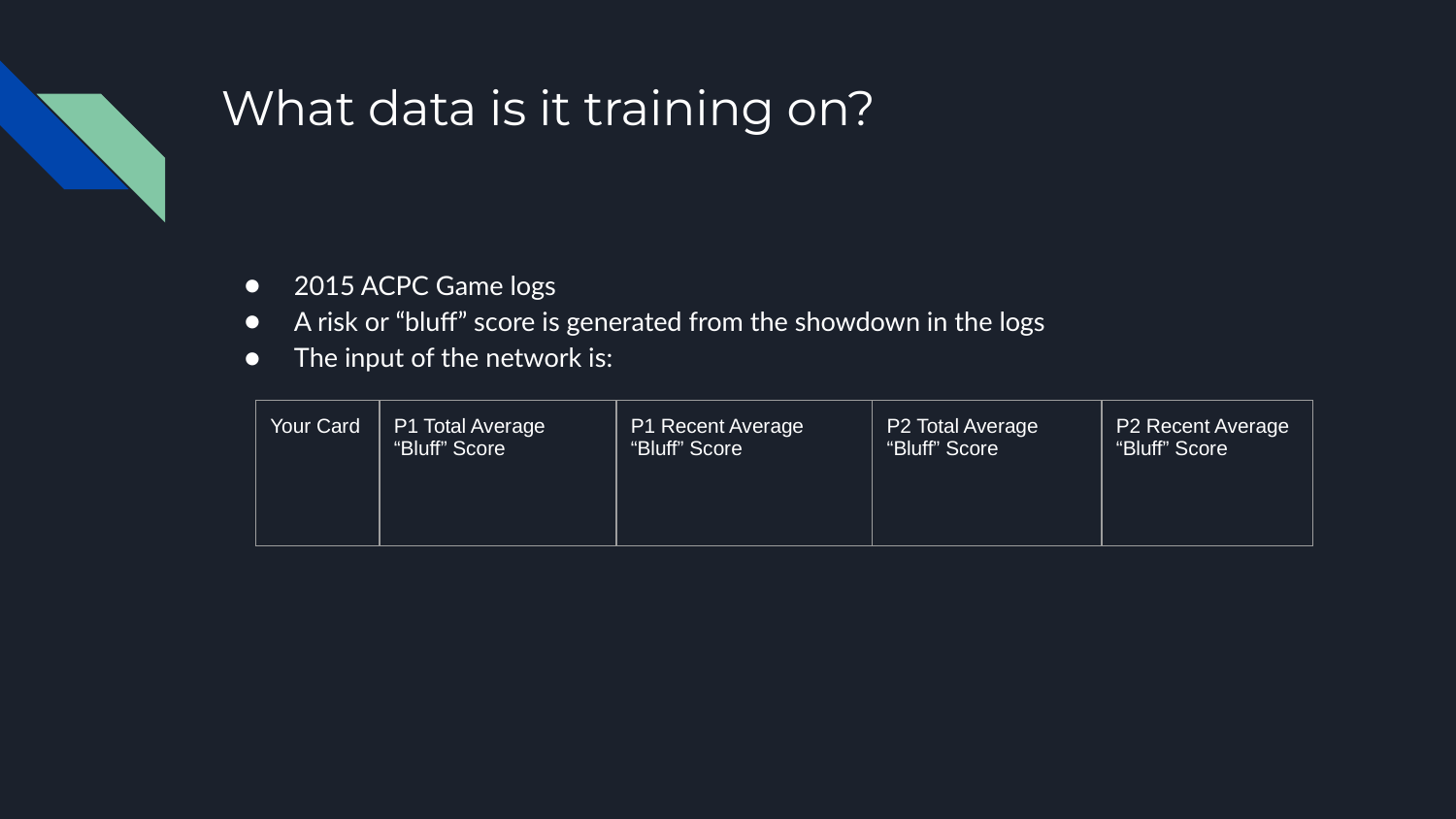

# What data is it training on?
2015 ACPC Game logs
A risk or “bluff” score is generated from the showdown in the logs
The input of the network is:
| Your Card | P1 Total Average “Bluff” Score | P1 Recent Average “Bluff” Score | P2 Total Average “Bluff” Score | P2 Recent Average “Bluff” Score |
| --- | --- | --- | --- | --- |